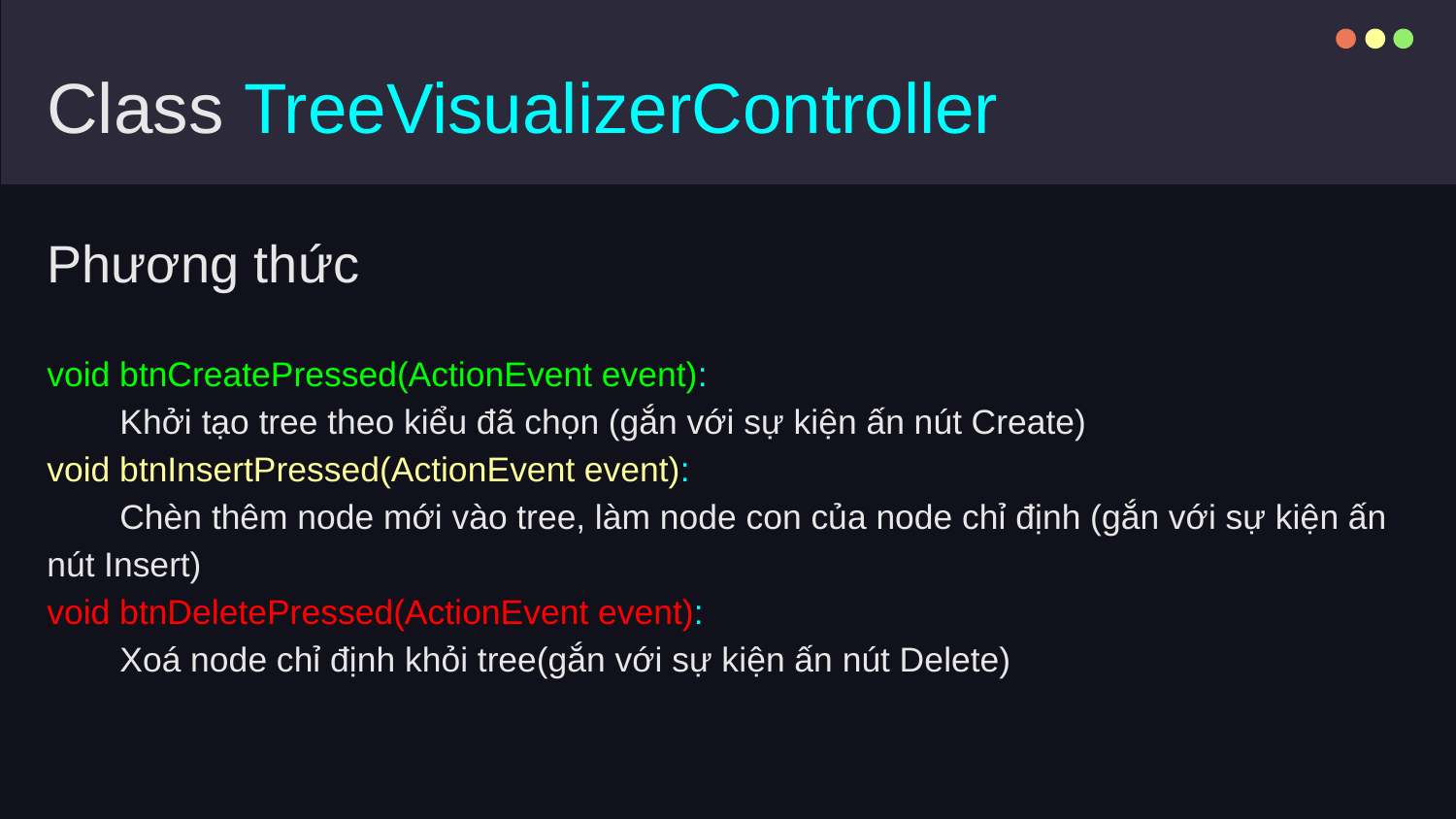

# Class TreeVisualizerController

Phương thức

void btnCreatePressed(ActionEvent event):
Khởi tạo tree theo kiểu đã chọn (gắn với sự kiện ấn nút Create)
void btnInsertPressed(ActionEvent event):
Chèn thêm node mới vào tree, làm node con của node chỉ định (gắn với sự kiện ấn nút Insert)
void btnDeletePressed(ActionEvent event):
Xoá node chỉ định khỏi tree(gắn với sự kiện ấn nút Delete)